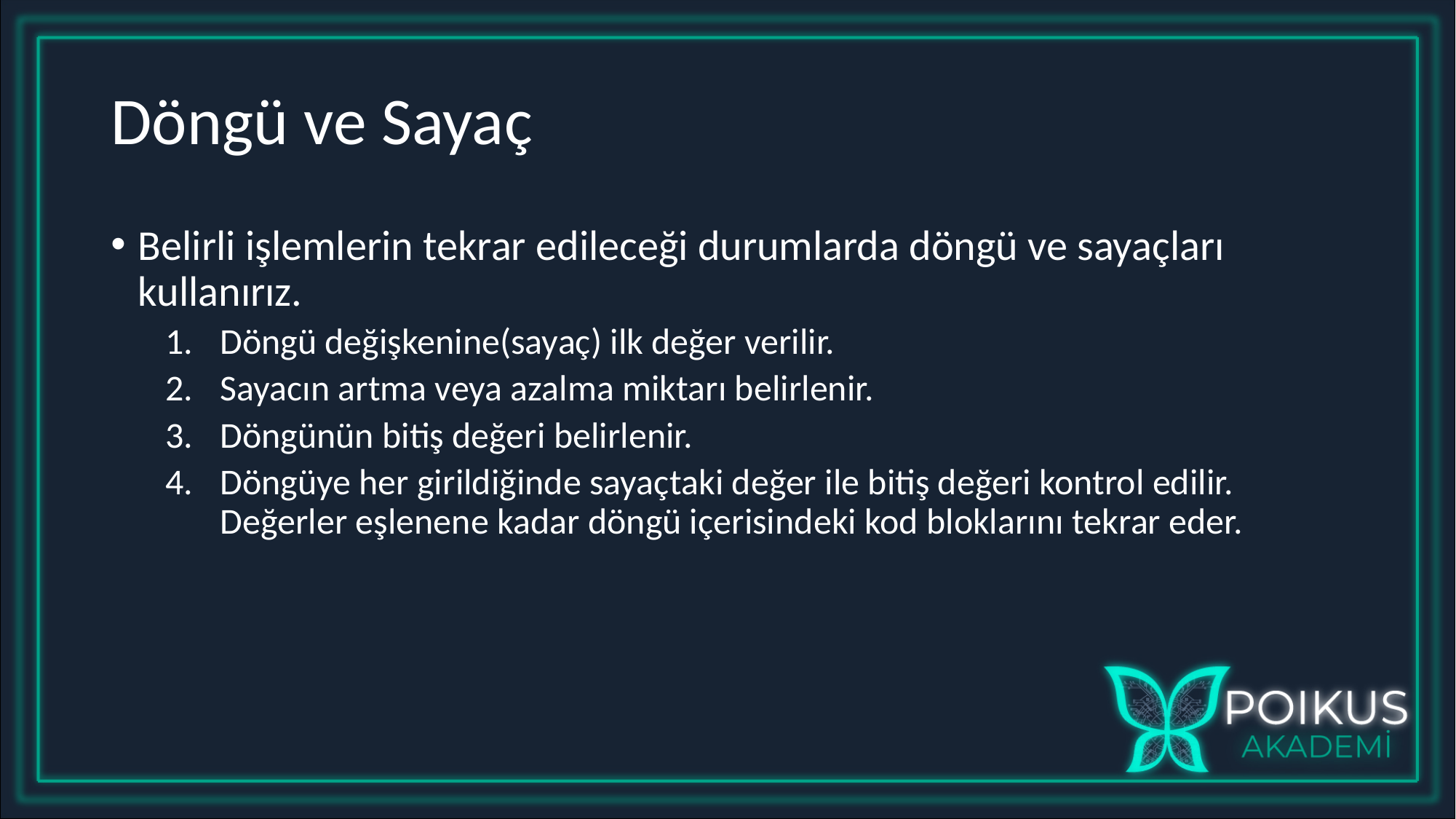

# Döngü ve Sayaç
Belirli işlemlerin tekrar edileceği durumlarda döngü ve sayaçları kullanırız.
Döngü değişkenine(sayaç) ilk değer verilir.
Sayacın artma veya azalma miktarı belirlenir.
Döngünün bitiş değeri belirlenir.
Döngüye her girildiğinde sayaçtaki değer ile bitiş değeri kontrol edilir. Değerler eşlenene kadar döngü içerisindeki kod bloklarını tekrar eder.